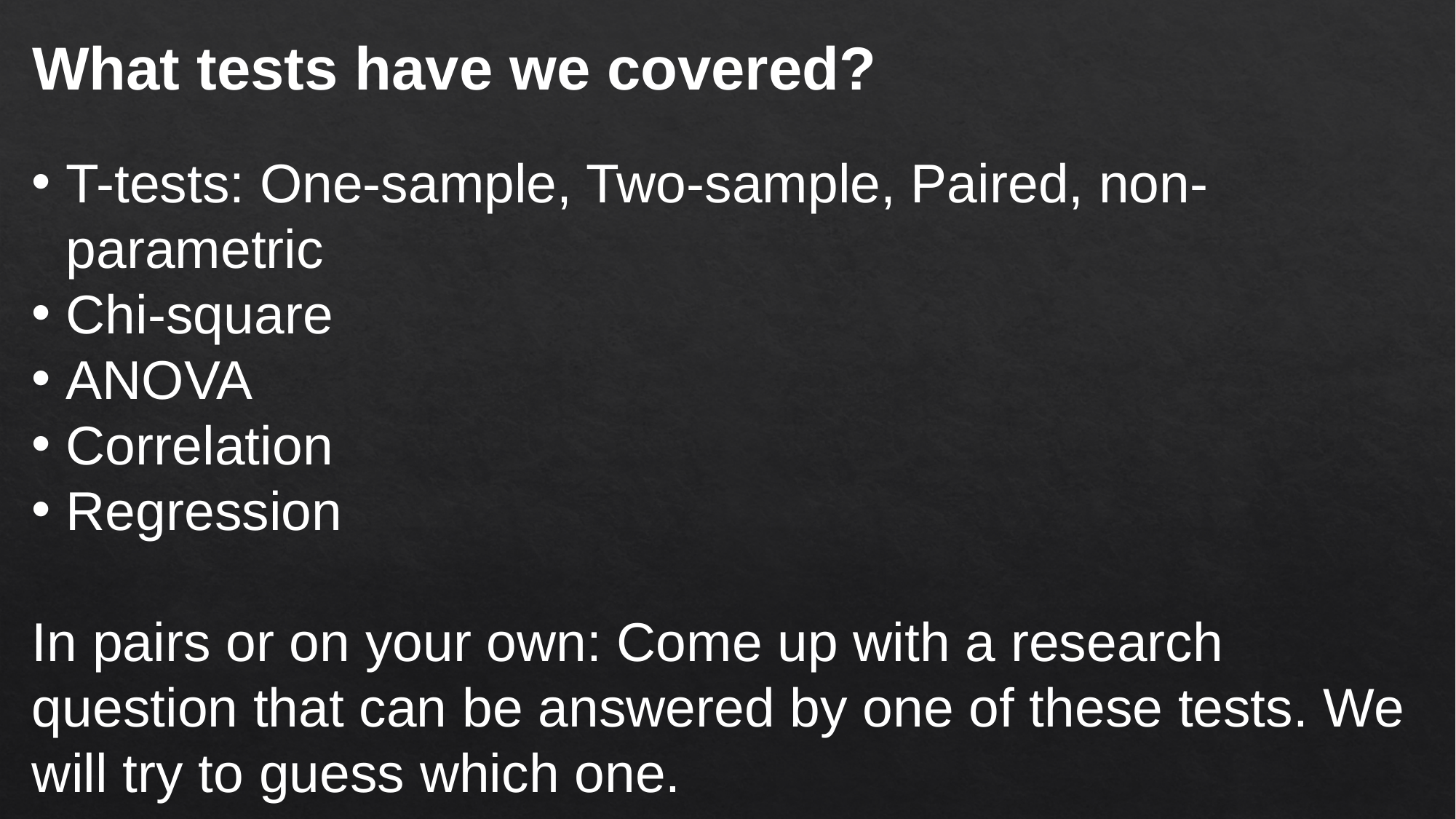

What tests have we covered?
T-tests: One-sample, Two-sample, Paired, non-parametric
Chi-square
ANOVA
Correlation
Regression

In pairs or on your own: Come up with a research question that can be answered by one of these tests. We will try to guess which one.